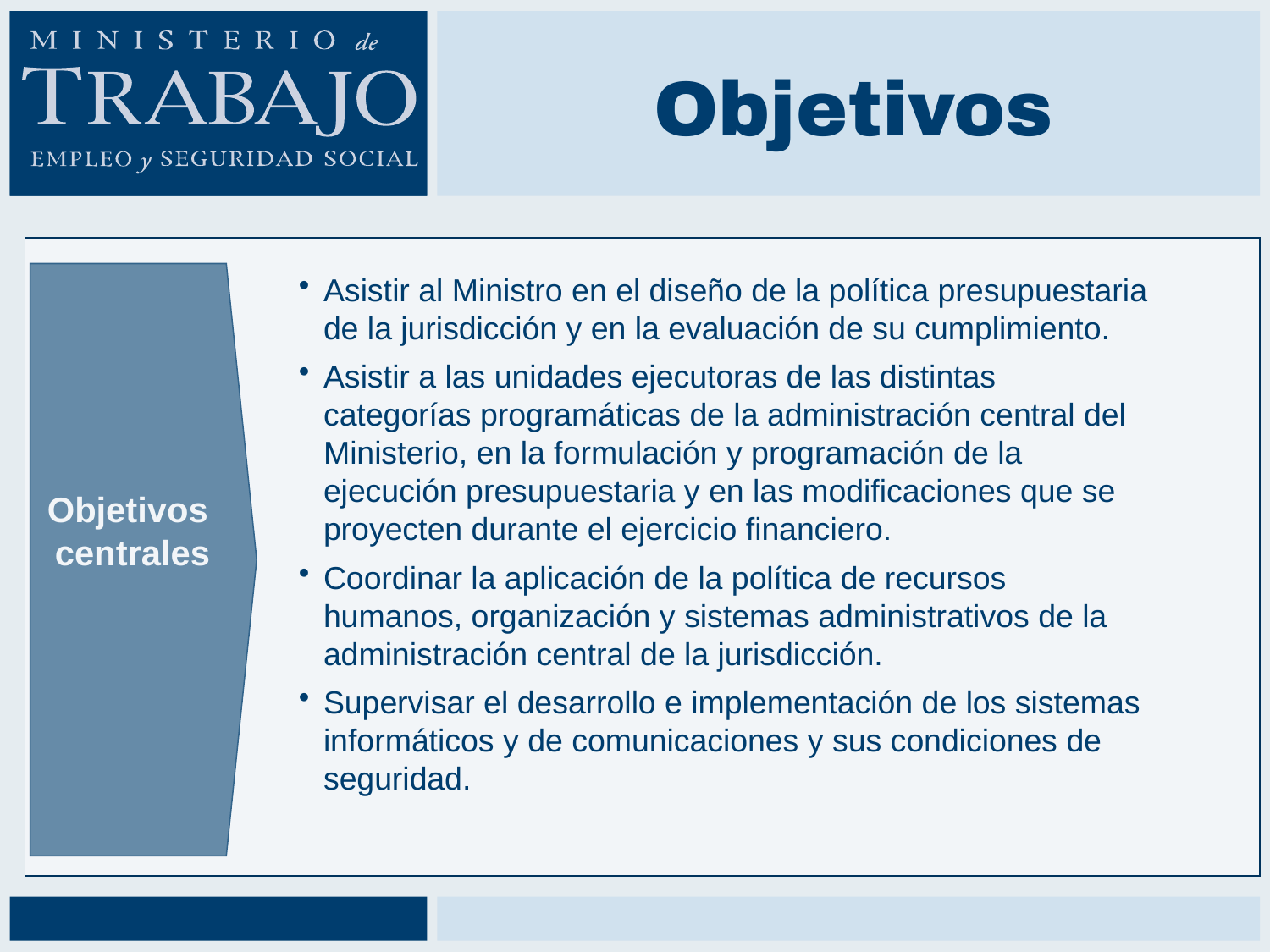

# Objetivos

Asistir al Ministro en el diseño de la política presupuestaria de la jurisdicción y en la evaluación de su cumplimiento.
Asistir a las unidades ejecutoras de las distintas categorías programáticas de la administración central del Ministerio, en la formulación y programación de la ejecución presupuestaria y en las modificaciones que se proyecten durante el ejercicio financiero.
Coordinar la aplicación de la política de recursos humanos, organización y sistemas administrativos de la administración central de la jurisdicción.
Supervisar el desarrollo e implementación de los sistemas informáticos y de comunicaciones y sus condiciones de seguridad.

Objetivos
centrales

Objetivos
secundarios